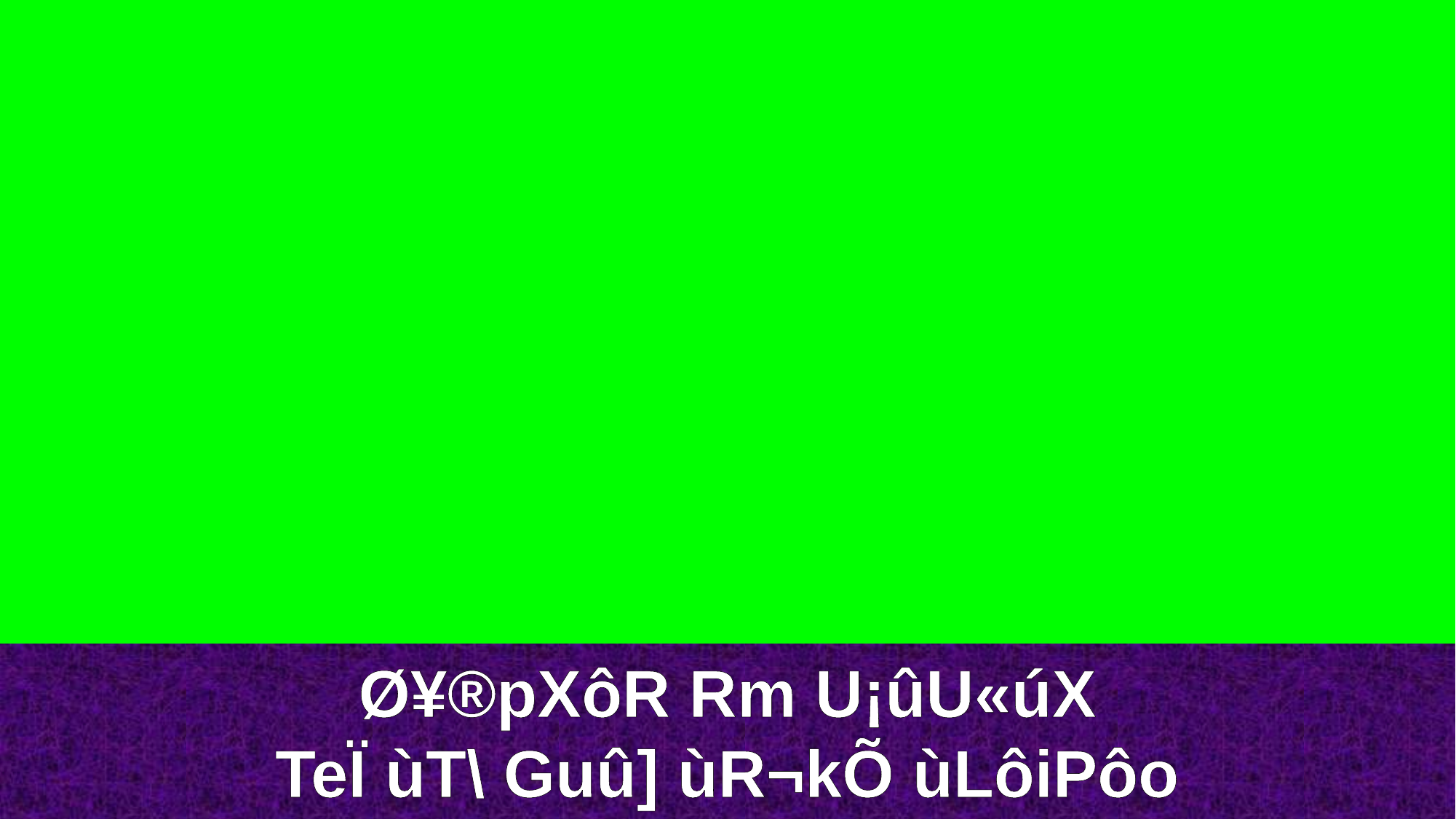

Ø¥®pXôR Rm U¡ûU«úX
TeÏ ùT\ Guû] ùR¬kÕ ùLôiPôo